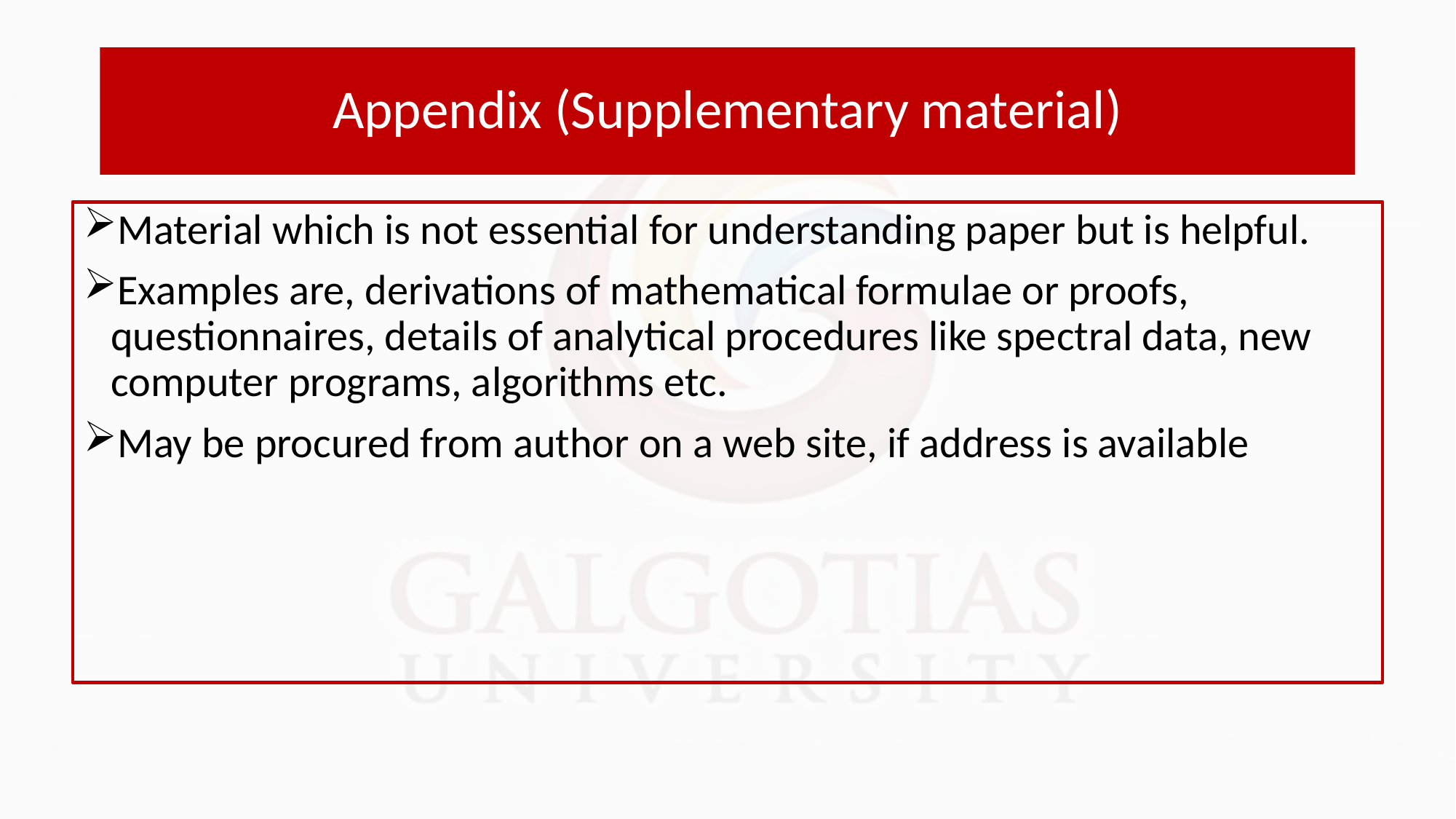

# Appendix (Supplementary material)
Material which is not essential for understanding paper but is helpful.
Examples are, derivations of mathematical formulae or proofs, questionnaires, details of analytical procedures like spectral data, new computer programs, algorithms etc.
May be procured from author on a web site, if address is available